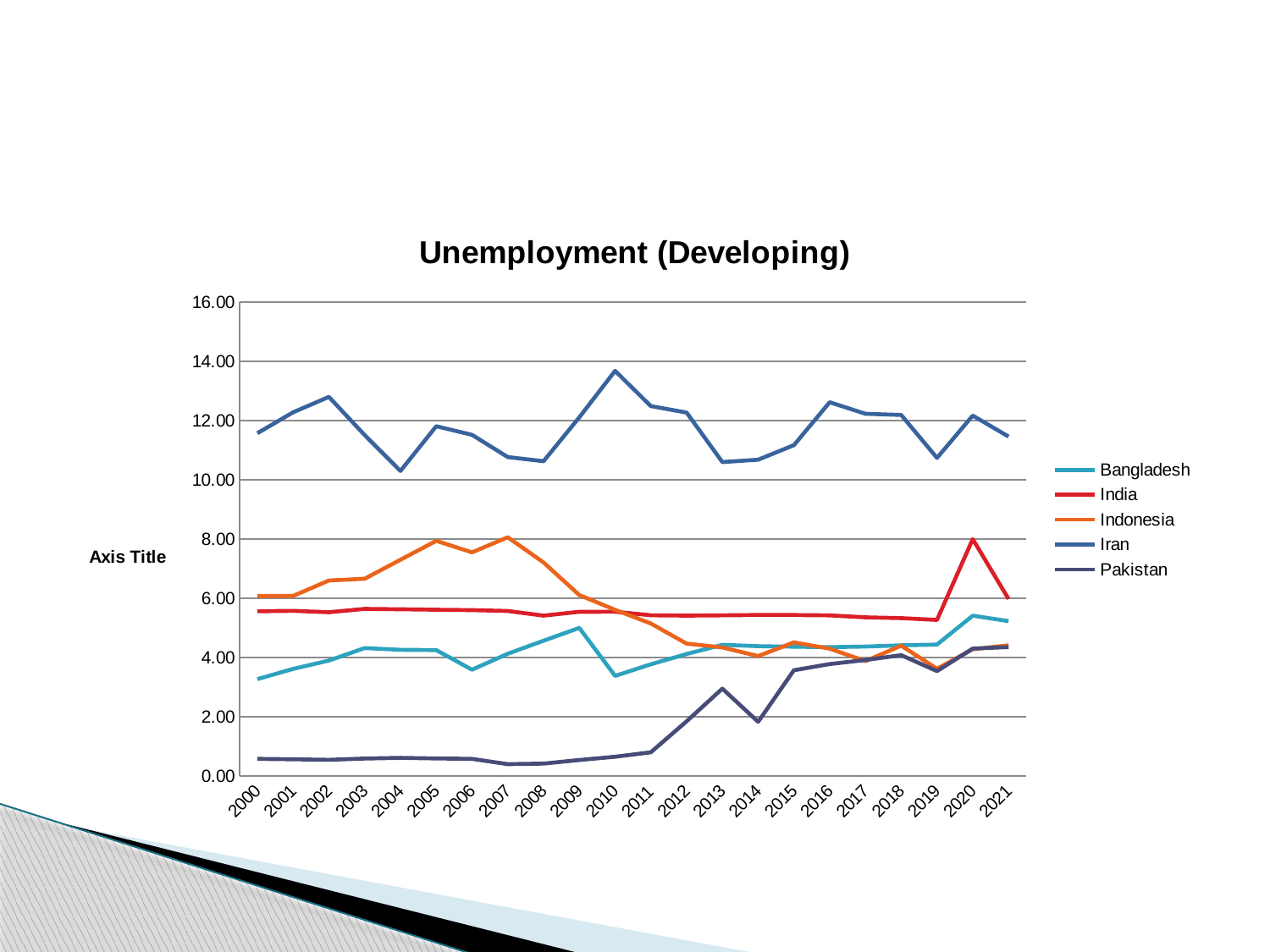

#

### Chart: Unemployment (Developing)

| Category | Bangladesh | India | Indonesia | Iran | Pakistan |
|---|---|---|---|---|---|
| 2000 | 3.26999998092651 | 5.56099987030029 | 6.07999992370605 | 11.5740003585815 | 0.578999996185303 |
| 2001 | 3.61700010299683 | 5.57600021362305 | 6.07999992370605 | 12.2810001373291 | 0.564999997615814 |
| 2002 | 3.89800000190735 | 5.53000020980835 | 6.59999990463257 | 12.8000001907349 | 0.547999978065491 |
| 2003 | 4.32000017166138 | 5.64300012588501 | 6.65999984741211 | 11.5100002288818 | 0.589999973773956 |
| 2004 | 4.26100015640259 | 5.62900018692017 | 7.30000019073486 | 10.3000001907349 | 0.612999975681305 |
| 2005 | 4.25 | 5.61299991607666 | 7.94000005722046 | 11.8100004196167 | 0.592999994754791 |
| 2006 | 3.58999991416931 | 5.60099983215332 | 7.55000019073486 | 11.5200004577637 | 0.579999983310699 |
| 2007 | 4.1269998550415 | 5.57200002670288 | 8.0600004196167 | 10.7700004577637 | 0.400000005960464 |
| 2008 | 4.56699991226196 | 5.41400003433228 | 7.21000003814697 | 10.6300001144409 | 0.419999986886978 |
| 2009 | 5.0 | 5.54400014877319 | 6.1100001335144 | 12.1099996566772 | 0.540000021457672 |
| 2010 | 3.38000011444092 | 5.5460000038147 | 5.6100001335144 | 13.6800003051758 | 0.649999976158142 |
| 2011 | 3.77099990844727 | 5.42600011825562 | 5.15000009536743 | 12.4899997711182 | 0.800000011920929 |
| 2012 | 4.11899995803833 | 5.41400003433228 | 4.46999979019165 | 12.2700004577637 | 1.84700000286102 |
| 2013 | 4.42999982833862 | 5.42399978637695 | 4.34000015258789 | 10.6000003814697 | 2.95000004768372 |
| 2014 | 4.38399982452393 | 5.43599987030029 | 4.05000019073486 | 10.6800003051758 | 1.83000004291534 |
| 2015 | 4.36600017547607 | 5.43499994277954 | 4.51000022888184 | 11.1700000762939 | 3.5699999332428 |
| 2016 | 4.34999990463257 | 5.4229998588562 | 4.30000019073486 | 12.6199998855591 | 3.77900004386902 |
| 2017 | 4.36999988555908 | 5.35799980163574 | 3.88000011444092 | 12.2299995422363 | 3.91599988937378 |
| 2018 | 4.41300010681152 | 5.32999992370605 | 4.40000009536743 | 12.1899995803833 | 4.07999992370605 |
| 2019 | 4.43800020217896 | 5.26999998092651 | 3.61999988555908 | 10.7399997711182 | 3.54200005531311 |
| 2020 | 5.41300010681152 | 7.99700021743774 | 4.28000020980835 | 12.168999671936 | 4.30299997329712 |
| 2021 | 5.22900009155273 | 5.97800016403198 | 4.41300010681152 | 11.4610004425049 | 4.35200023651123 |